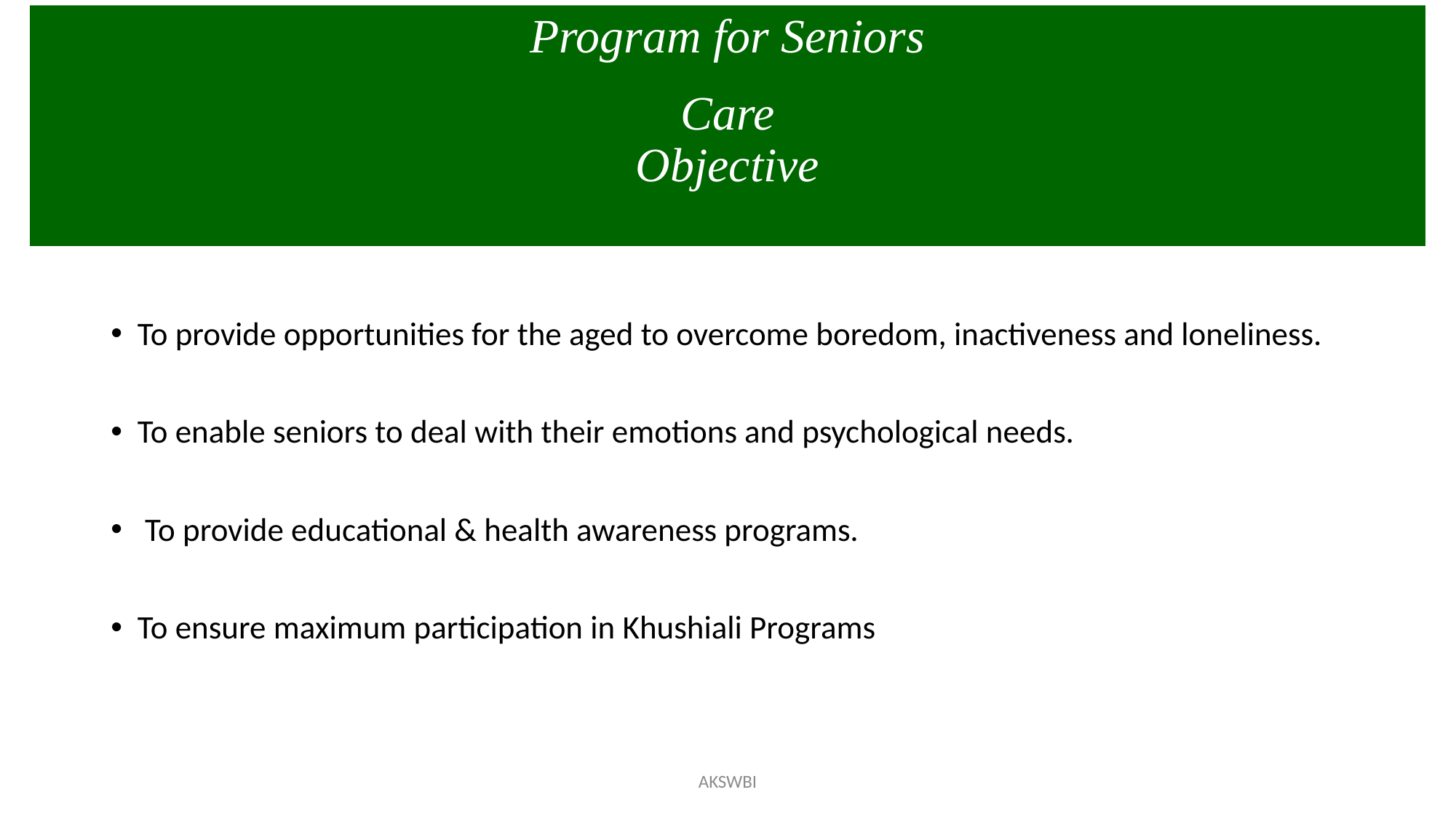

Program for Seniors

Care
Objective

#
To provide opportunities for the aged to overcome boredom, inactiveness and loneliness.

To enable seniors to deal with their emotions and psychological needs.

 To provide educational & health awareness programs.

To ensure maximum participation in Khushiali Programs

AKSWBI